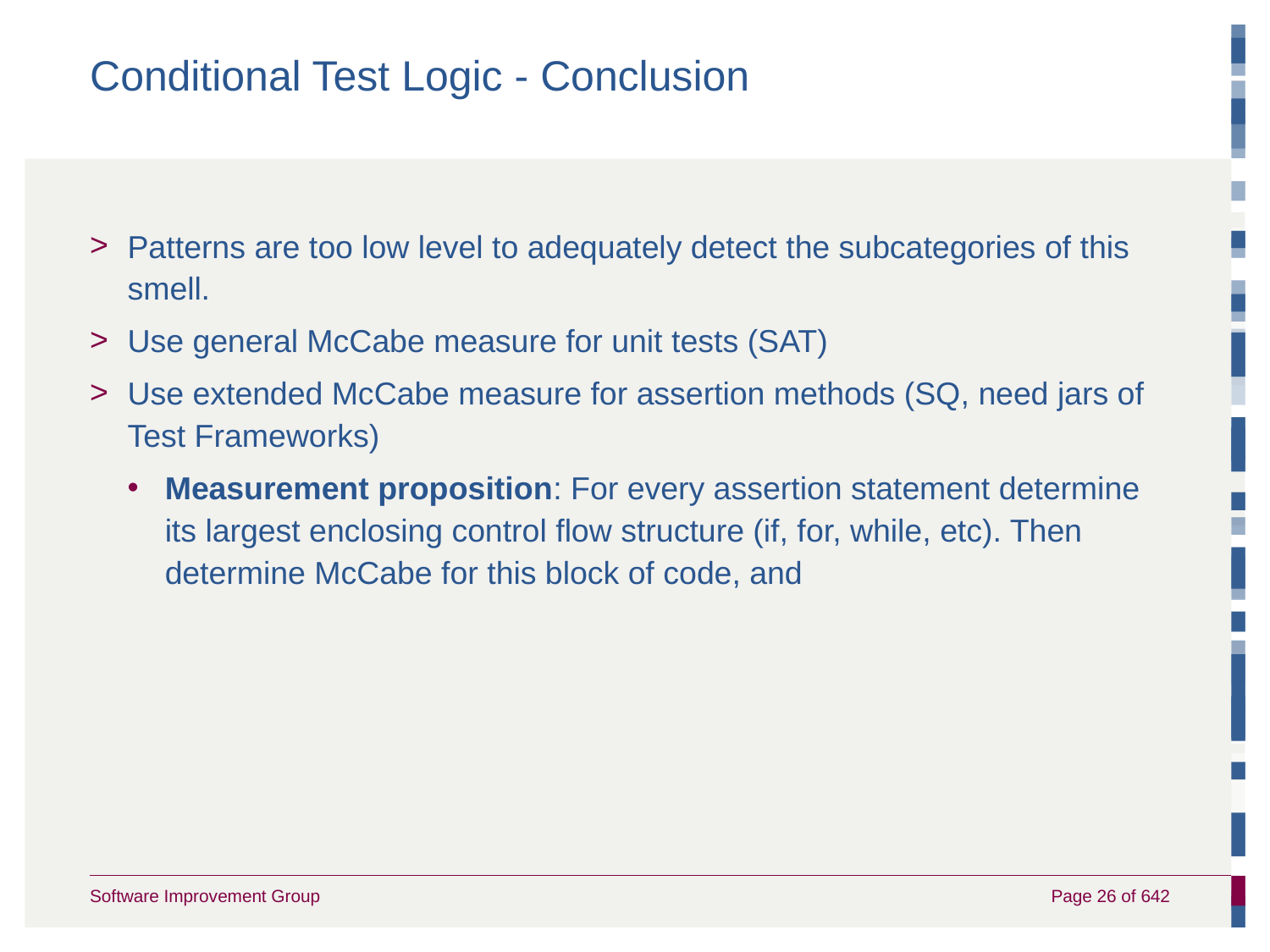

# Conditional Test Logic - Conclusion
Patterns are too low level to adequately detect the subcategories of this smell.
Use general McCabe measure for unit tests (SAT)
Use extended McCabe measure for assertion methods (SQ, need jars of Test Frameworks)
Measurement proposition: For every assertion statement determine its largest enclosing control flow structure (if, for, while, etc). Then determine McCabe for this block of code, and

Page 26 of 642